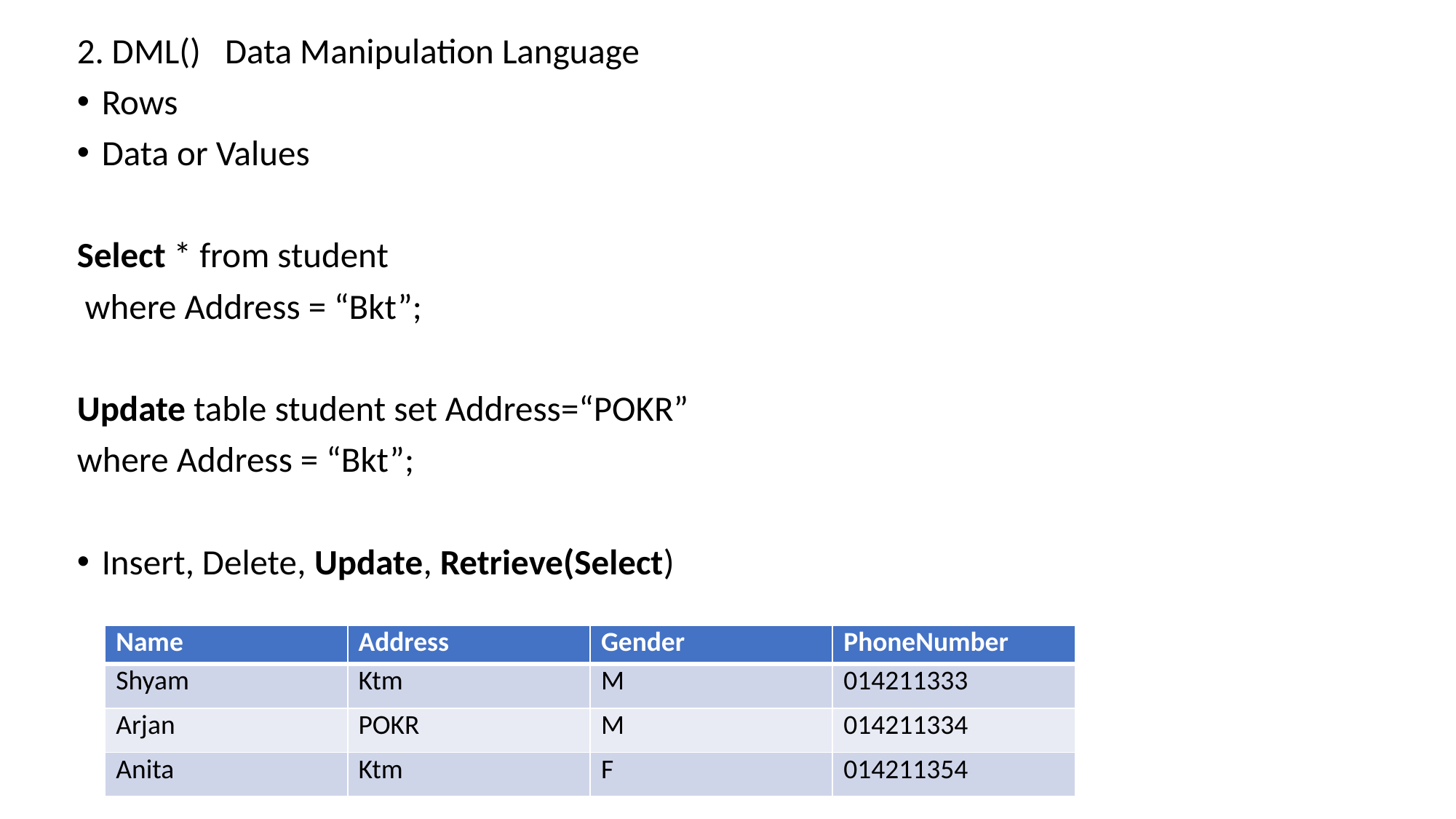

2. DML()   Data Manipulation Language
Rows
Data or Values

Select * from student
 where Address = “Bkt”;

Update table student set Address=“POKR”
where Address = “Bkt”;

Insert, Delete, Update, Retrieve(Select)
| Name | Address | Gender | PhoneNumber |
| --- | --- | --- | --- |
| Shyam | Ktm | M | 014211333 |
| Arjan | POKR | M | 014211334 |
| Anita | Ktm | F | 014211354 |